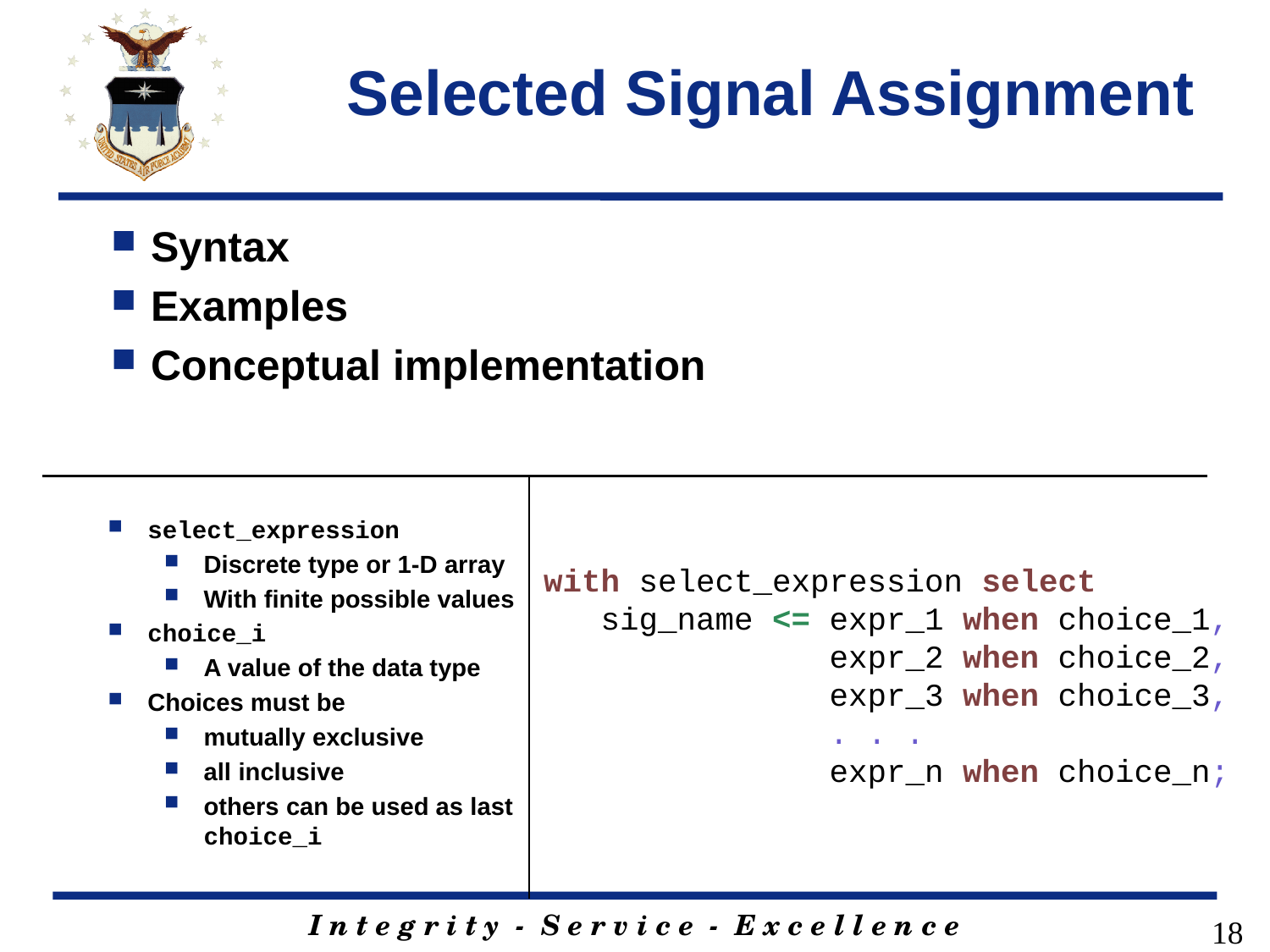

# Selected Signal Assignment
Syntax
Examples
Conceptual implementation

select_expression
Discrete type or 1-D array
With finite possible values
choice_i
A value of the data type
Choices must be
mutually exclusive
all inclusive
others can be used as last choice_i

with select_expression select
   sig_name <= expr_1 when choice_1,
               expr_2 when choice_2,
               expr_3 when choice_3,
               . . .
               expr_n when choice_n;

18